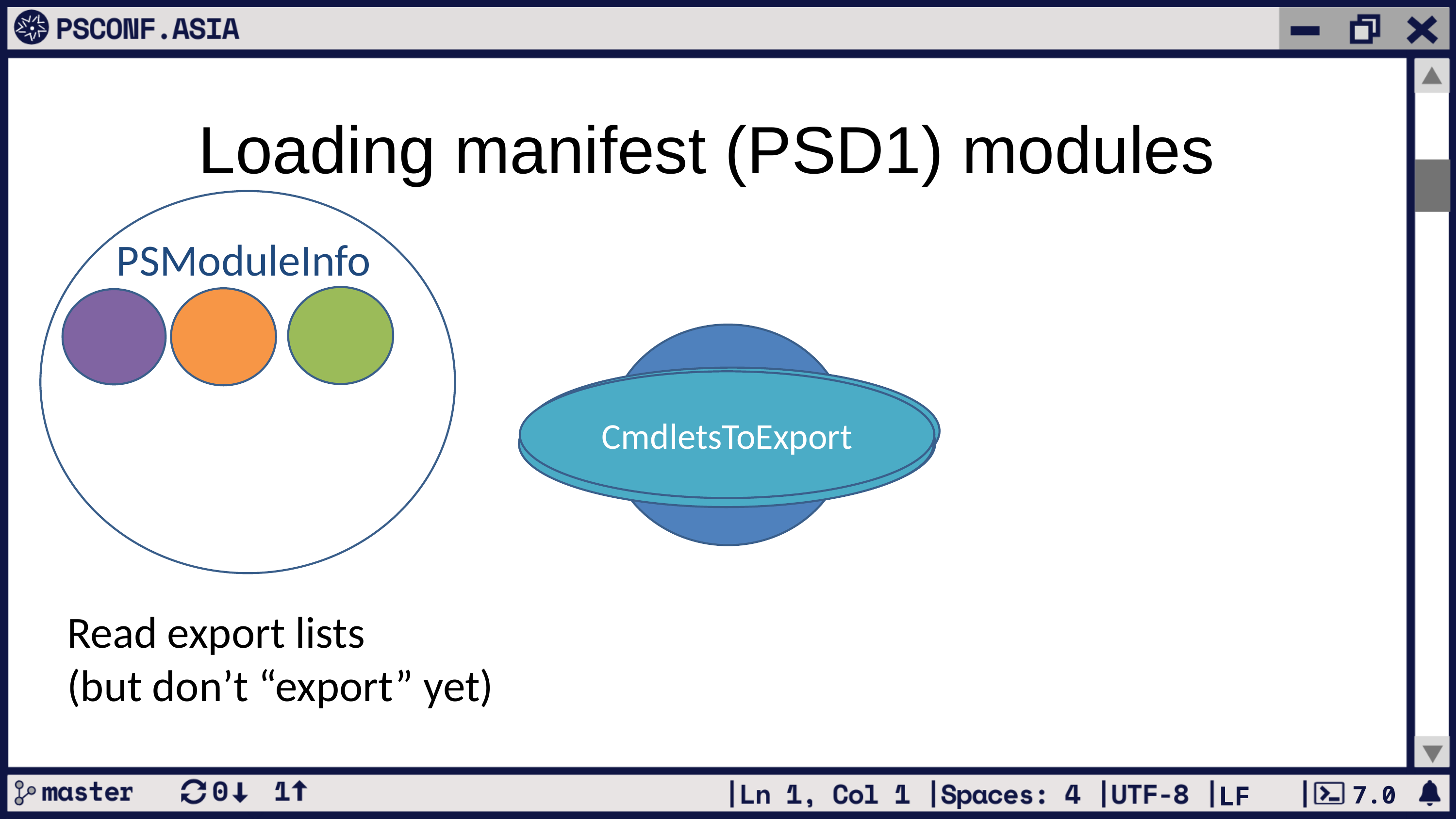

# Loading manifest (PSD1) modules

PSModuleInfo

Manifest
Hashtable
FunctionsToExport
CmdletsToExport
VariablesToExport
AliasesToExport
Read export lists
(but don’t “export” yet)
7.0
LF